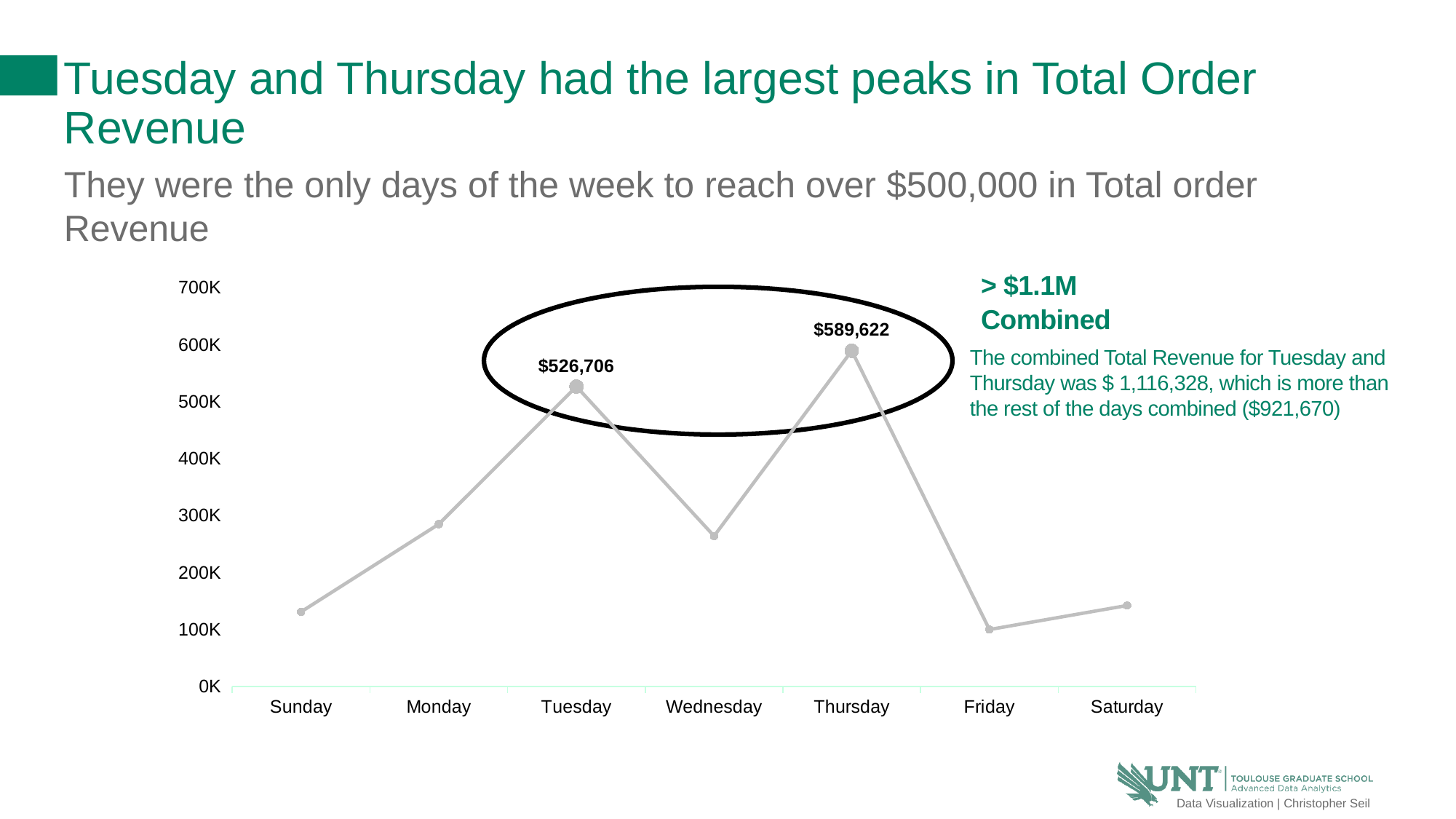

# Tuesday and Thursday had the largest peaks in Total Order Revenue

They were the only days of the week to reach over $500,000 in Total order Revenue
> $1.1M Combined

### Chart

| Category | Column1 |
|---|---|
| Sunday | 130899.18 |
| Monday | 284920.76999999996 |
| Tuesday | 526706.12 |
| Wednesday | 263989.6 |
| Thursday | 589621.86 |
| Friday | 99818.84999999999 |
| Saturday | 142042.49 |
The combined Total Revenue for Tuesday and Thursday was $ 1,116,328, which is more than the rest of the days combined ($921,670)